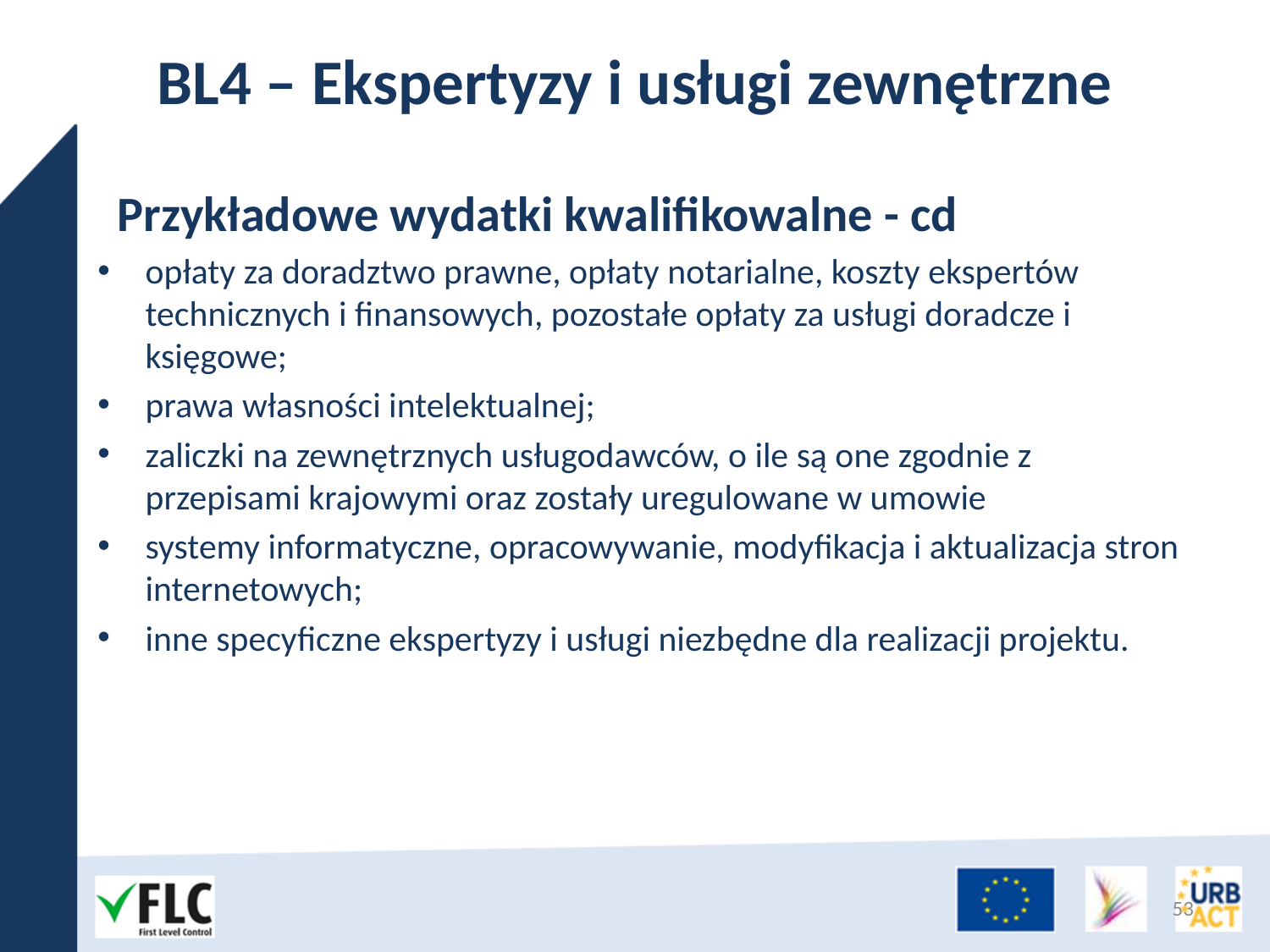

# BL4 – Ekspertyzy i usługi zewnętrzne
Przykładowe wydatki kwalifikowalne - cd
opłaty za doradztwo prawne, opłaty notarialne, koszty ekspertów technicznych i finansowych, pozostałe opłaty za usługi doradcze i księgowe;
prawa własności intelektualnej;
zaliczki na zewnętrznych usługodawców, o ile są one zgodnie z przepisami krajowymi oraz zostały uregulowane w umowie
systemy informatyczne, opracowywanie, modyfikacja i aktualizacja stron internetowych;
inne specyficzne ekspertyzy i usługi niezbędne dla realizacji projektu.

53